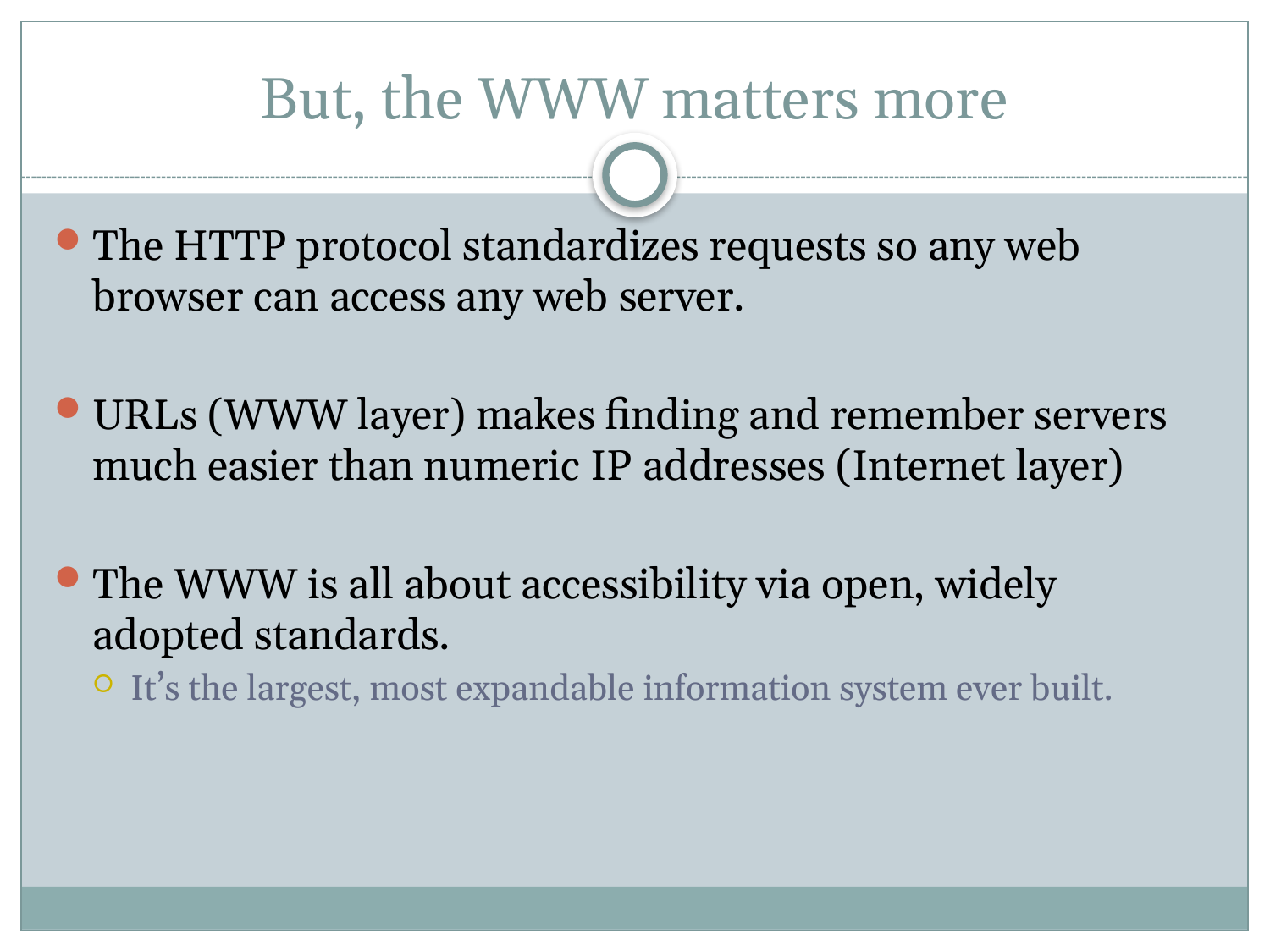

# But, the WWW matters more
The HTTP protocol standardizes requests so any web browser can access any web server.

URLs (WWW layer) makes finding and remember servers much easier than numeric IP addresses (Internet layer)

The WWW is all about accessibility via open, widely adopted standards.
It’s the largest, most expandable information system ever built.